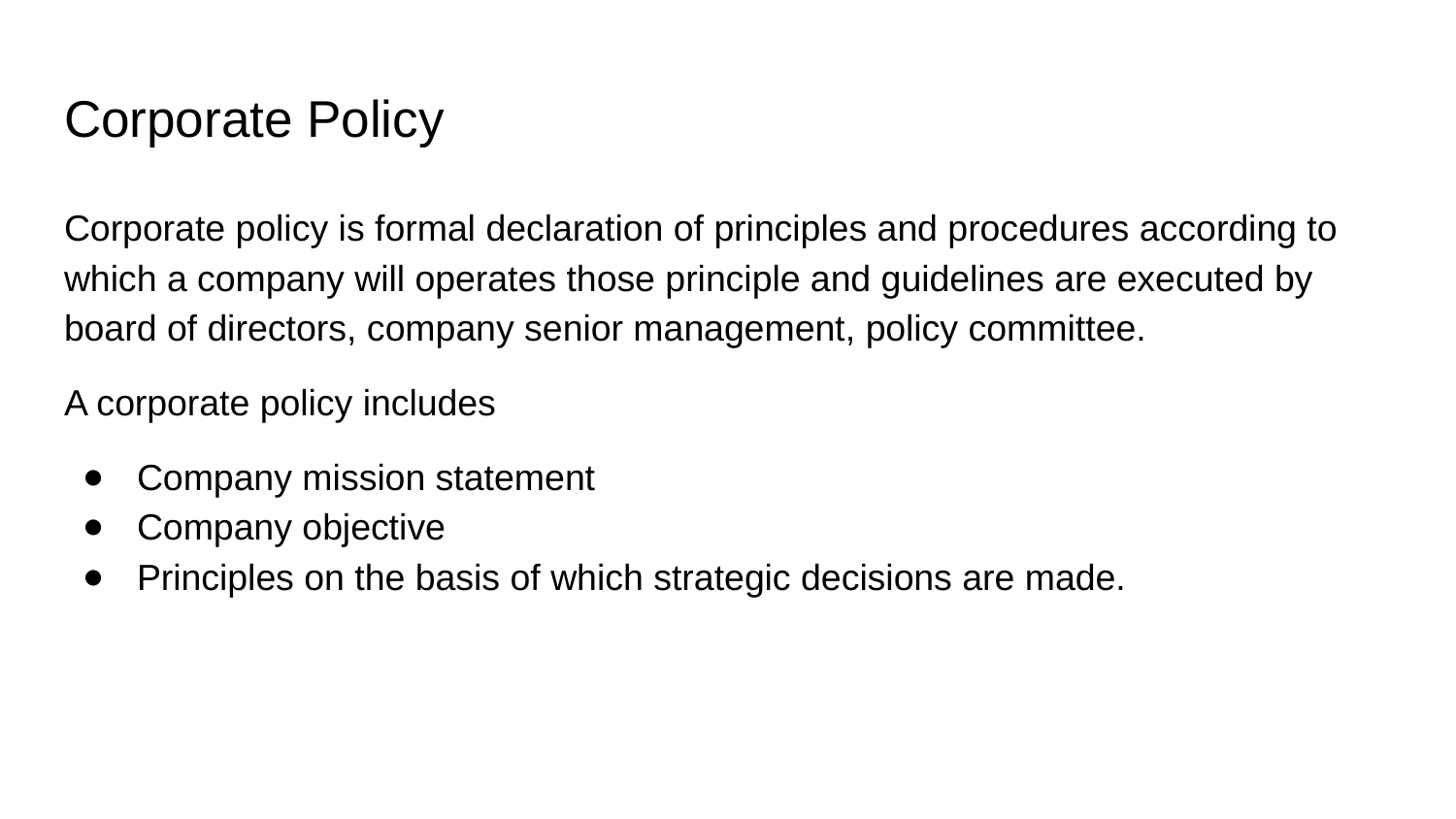

# Corporate Policy
Corporate policy is formal declaration of principles and procedures according to which a company will operates those principle and guidelines are executed by board of directors, company senior management, policy committee.
A corporate policy includes
Company mission statement
Company objective
Principles on the basis of which strategic decisions are made.